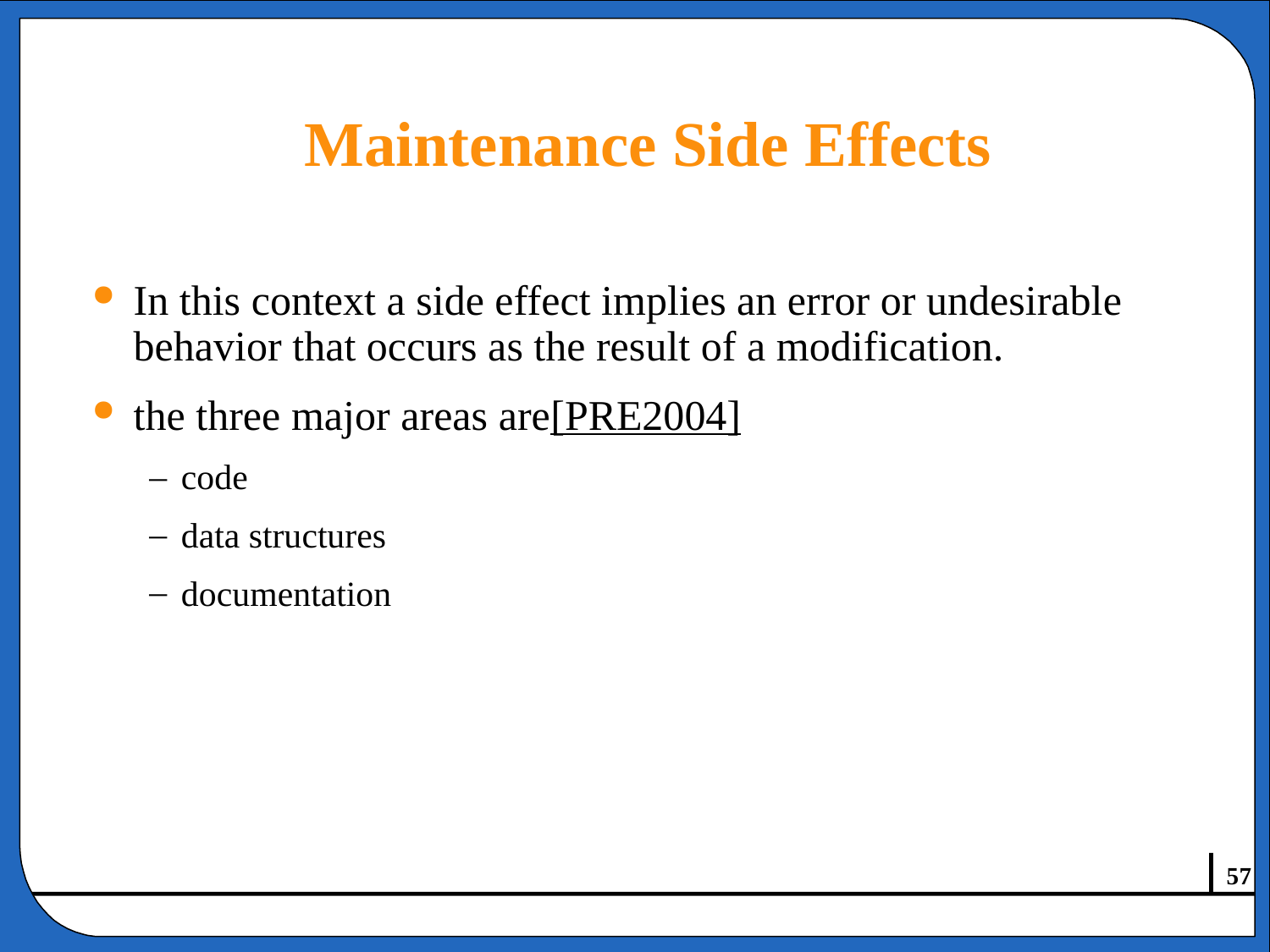

# Maintenance Side Effects
In this context a side effect implies an error or undesirable behavior that occurs as the result of a modification.
the three major areas are[PRE2004]
code
data structures
documentation